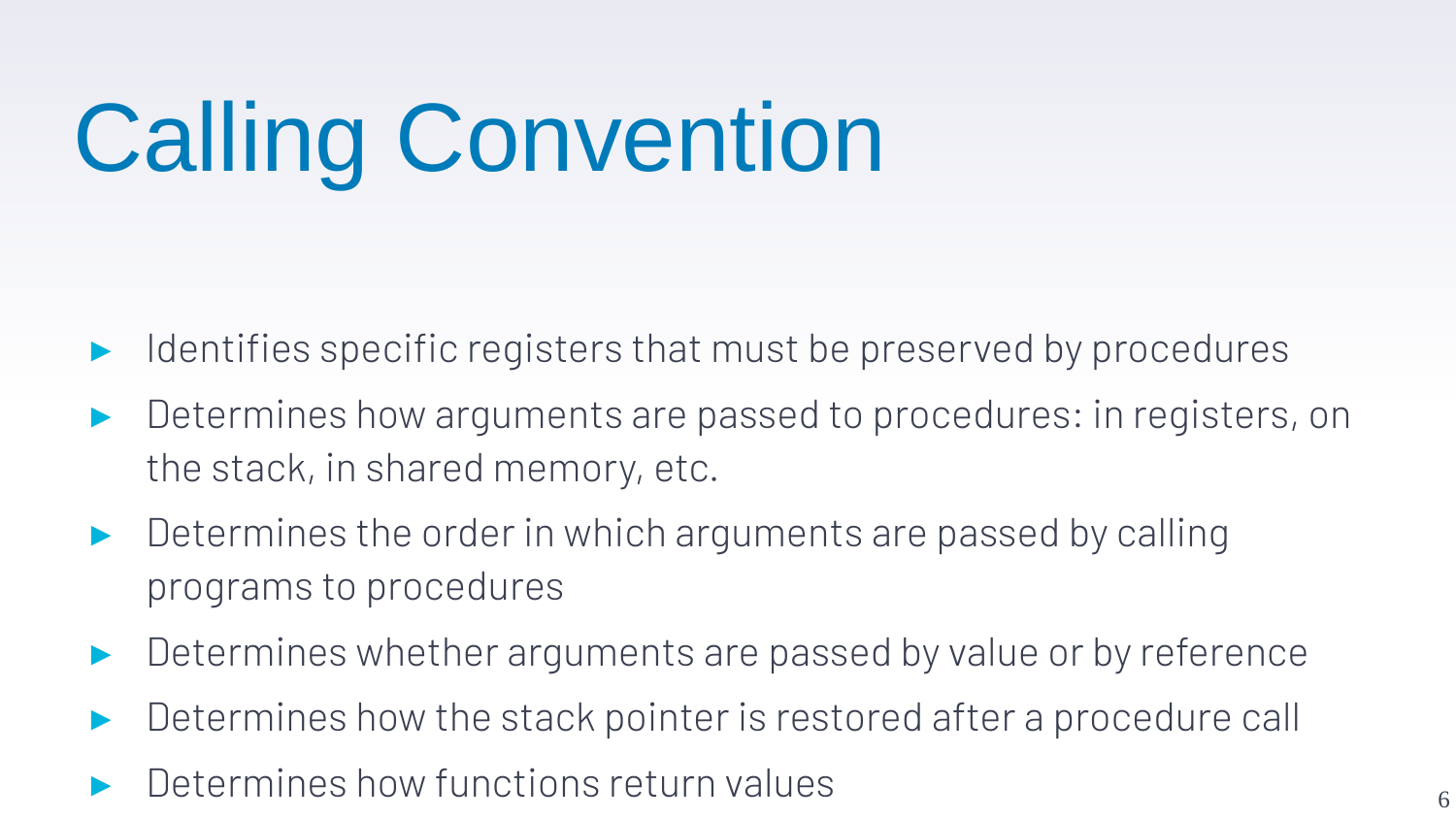

# Calling Convention
Identifies specific registers that must be preserved by procedures
Determines how arguments are passed to procedures: in registers, on the stack, in shared memory, etc.
Determines the order in which arguments are passed by calling programs to procedures
Determines whether arguments are passed by value or by reference
Determines how the stack pointer is restored after a procedure call
Determines how functions return values
6